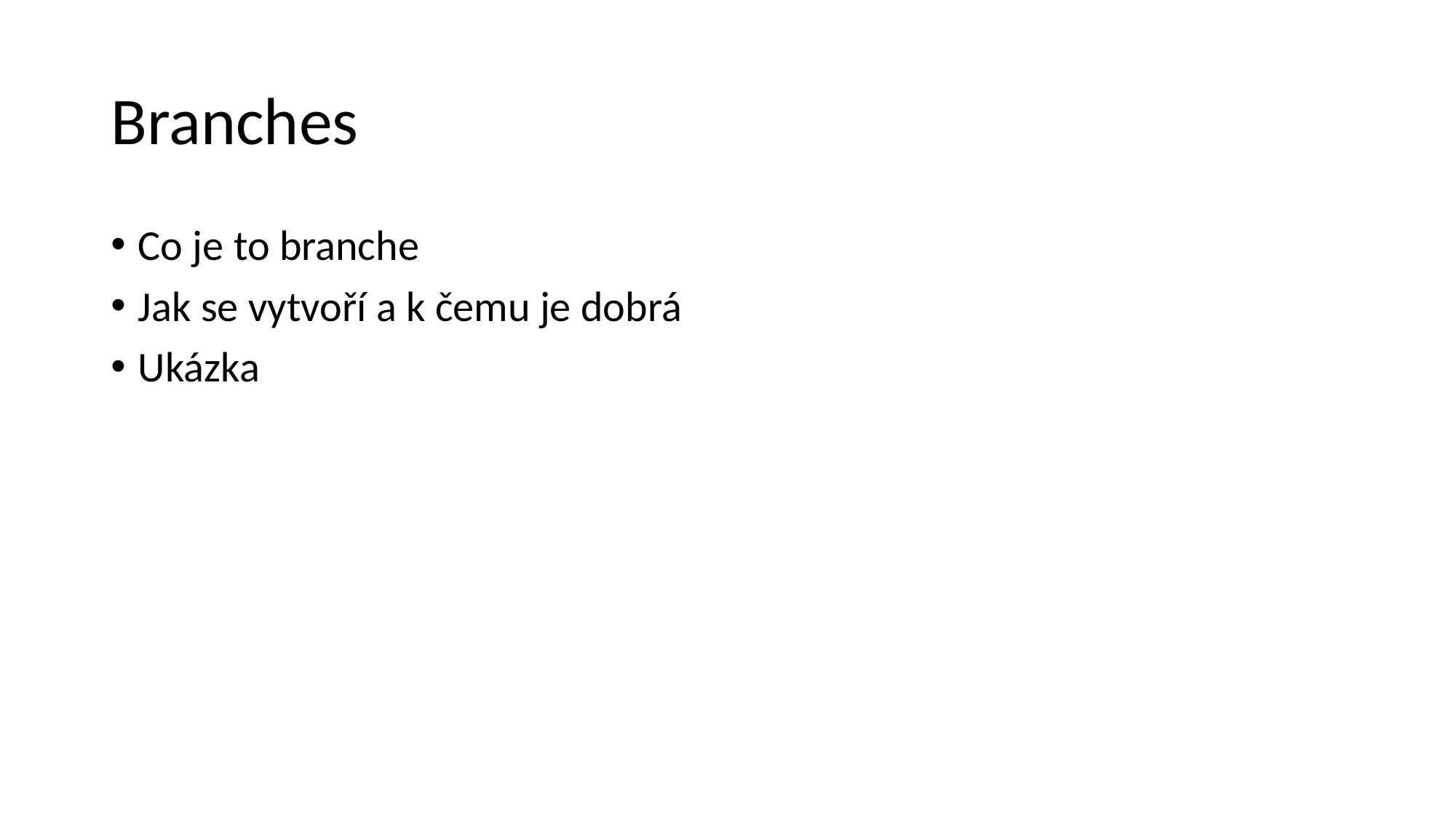

# Branches
Co je to branche
Jak se vytvoří a k čemu je dobrá
Ukázka